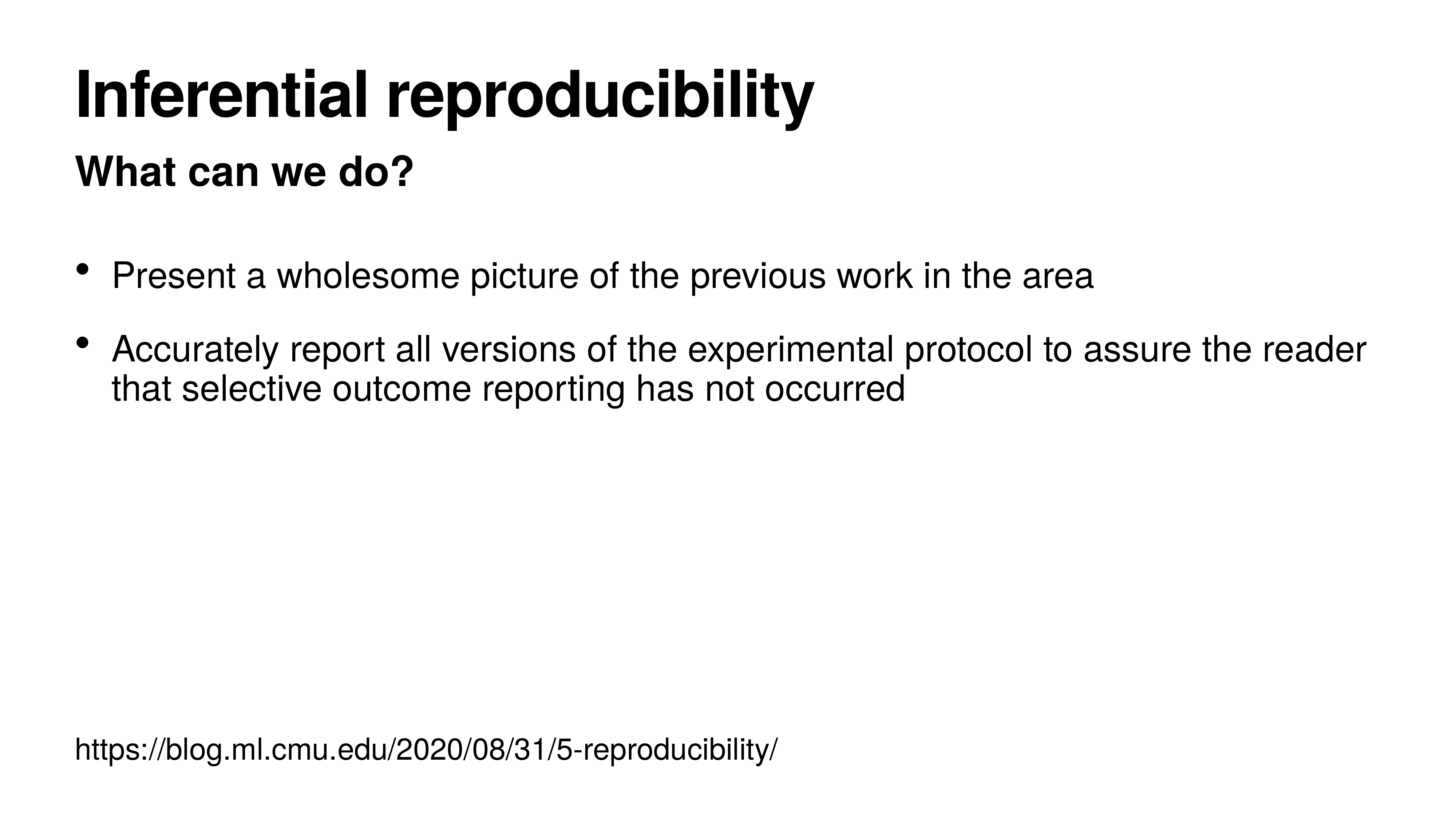

# Inferential reproducibility
What can we do?
Present a wholesome picture of the previous work in the area
Accurately report all versions of the experimental protocol to assure the reader that selective outcome reporting has not occurred
https://blog.ml.cmu.edu/2020/08/31/5-reproducibility/